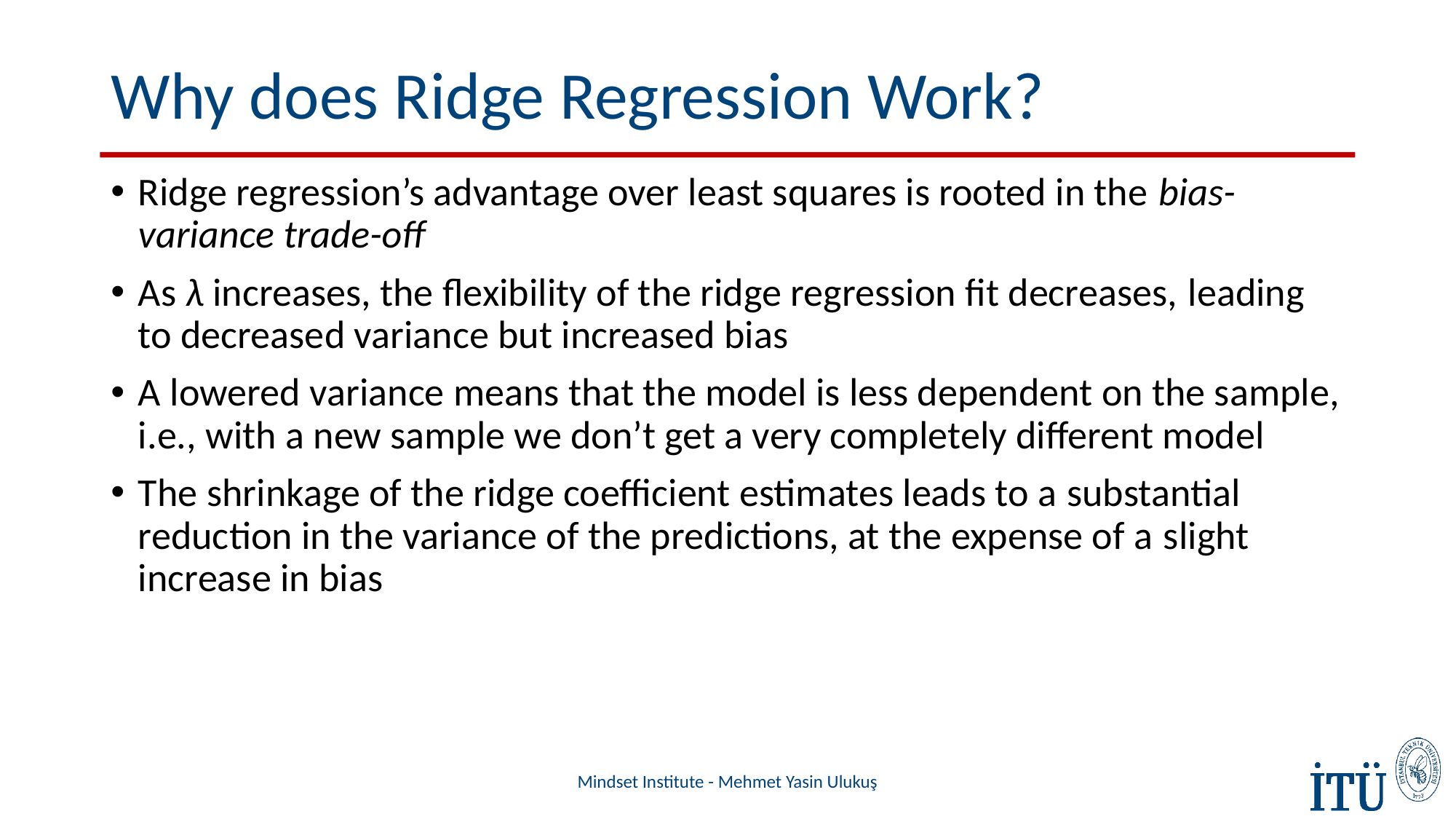

# Why does Ridge Regression Work?
Ridge regression’s advantage over least squares is rooted in the bias-variance trade-off
As λ increases, the flexibility of the ridge regression fit decreases, leading to decreased variance but increased bias
A lowered variance means that the model is less dependent on the sample, i.e., with a new sample we don’t get a very completely different model
The shrinkage of the ridge coefficient estimates leads to a substantial reduction in the variance of the predictions, at the expense of a slight increase in bias

Mindset Institute - Mehmet Yasin Ulukuş